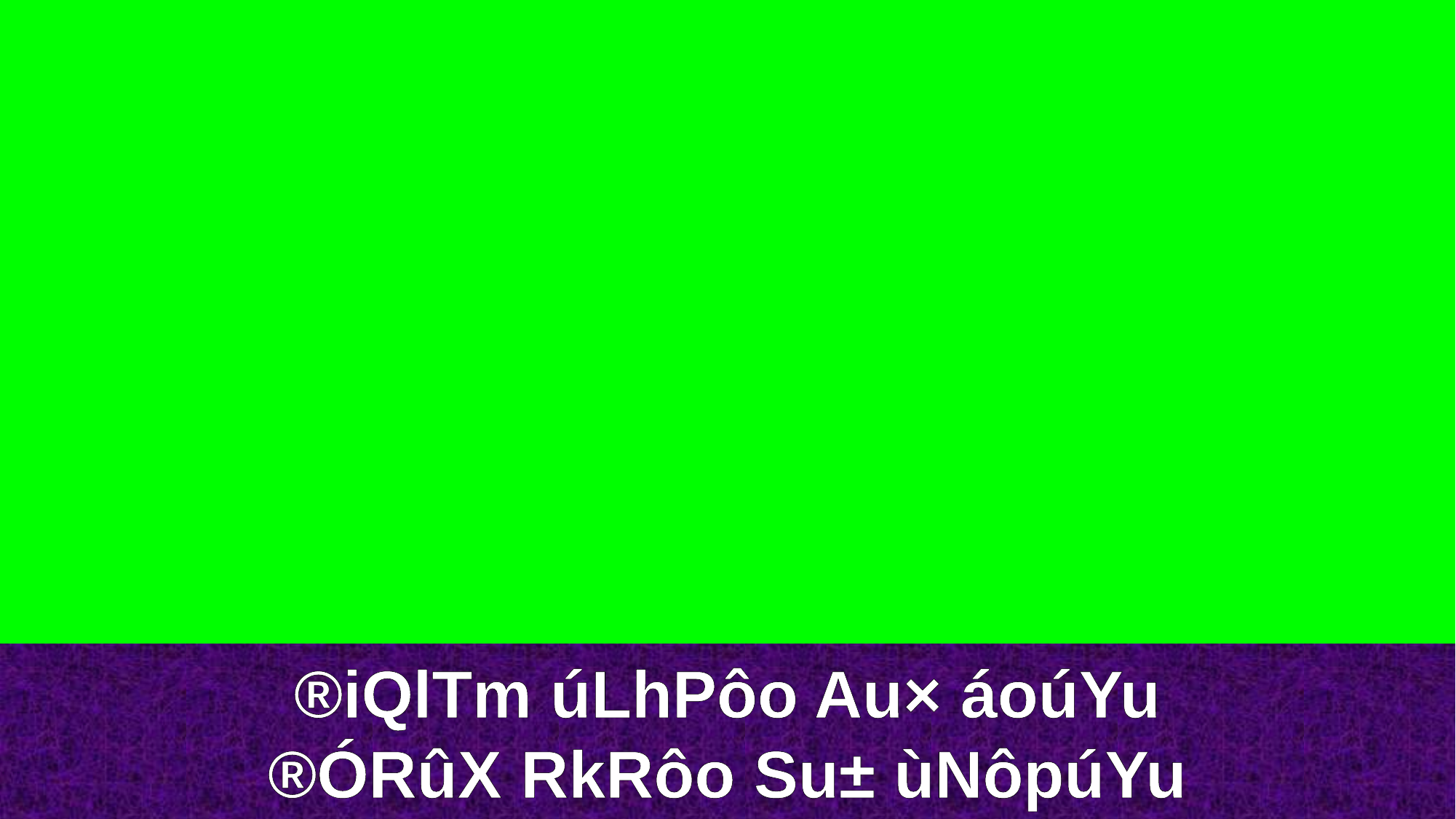

®iQlTm úLhPôo Au× áoúYu
®ÓRûX RkRôo Su± ùNôpúYu